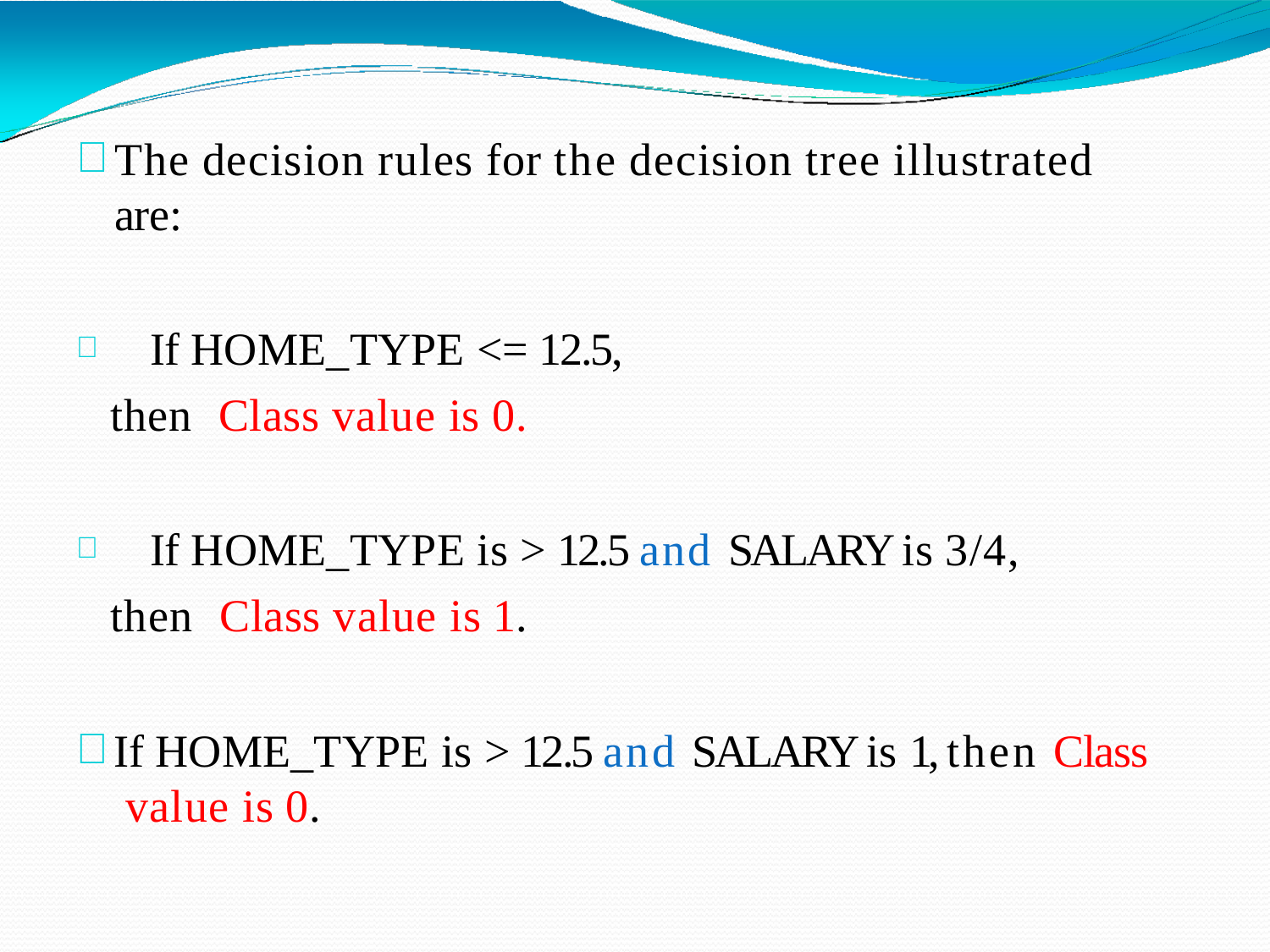

The decision rules for the decision tree illustrated are:

	If HOME_TYPE <= 12.5, then  Class value is 0.

	If HOME_TYPE is > 12.5 and SALARY is 3/4, then  Class value is 1.

If HOME_TYPE is > 12.5 and SALARY is 1, then Class  value is 0.